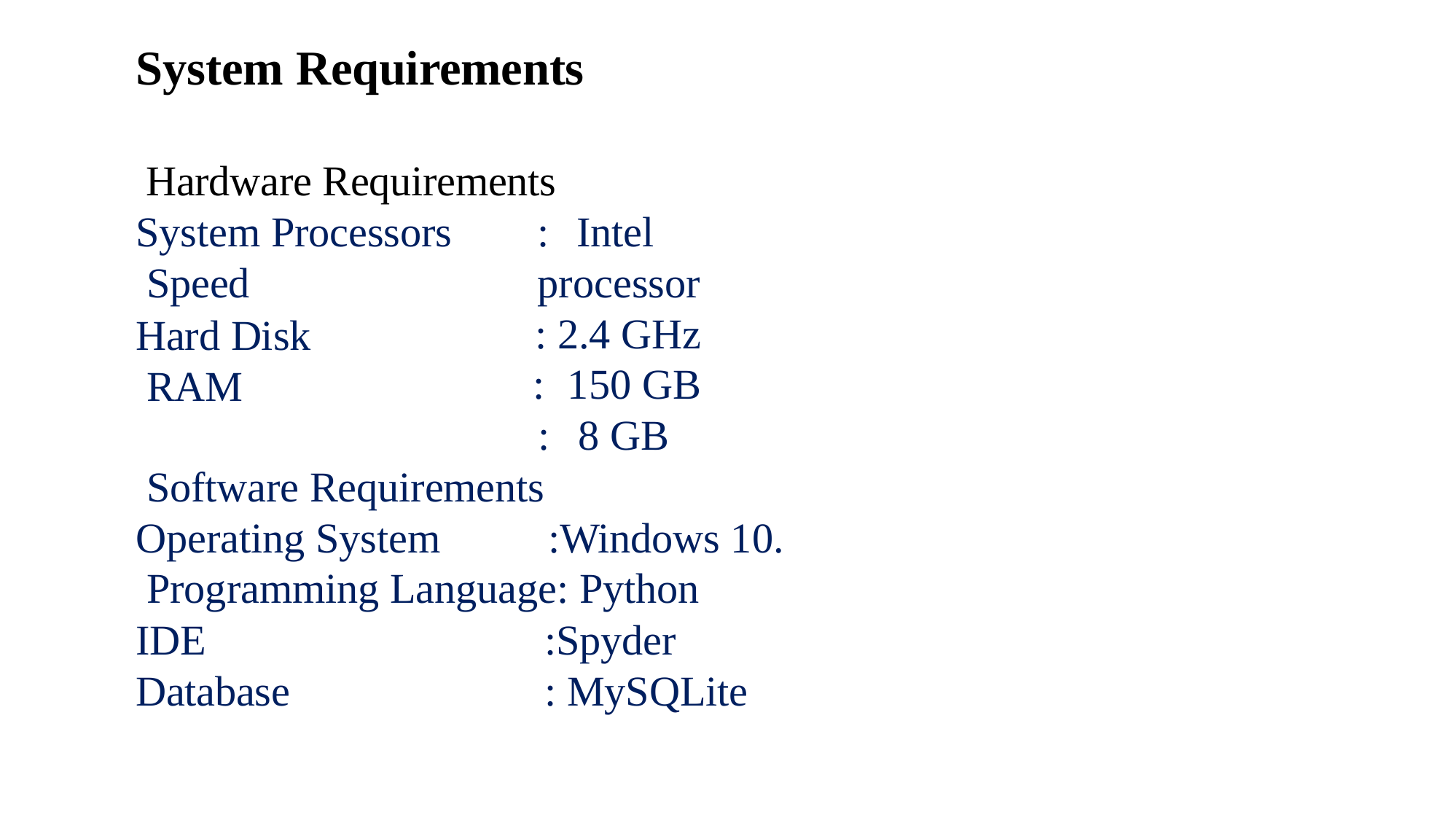

# System Requirements
Hardware Requirements
System Processors  Speed
Hard Disk  RAM
:	Intel processor
: 2.4 GHz
:	150 GB
:	8 GB
Software Requirements
Operating System	:Windows 10.  Programming Language: Python
IDE
Database
:Spyder
: MySQLite